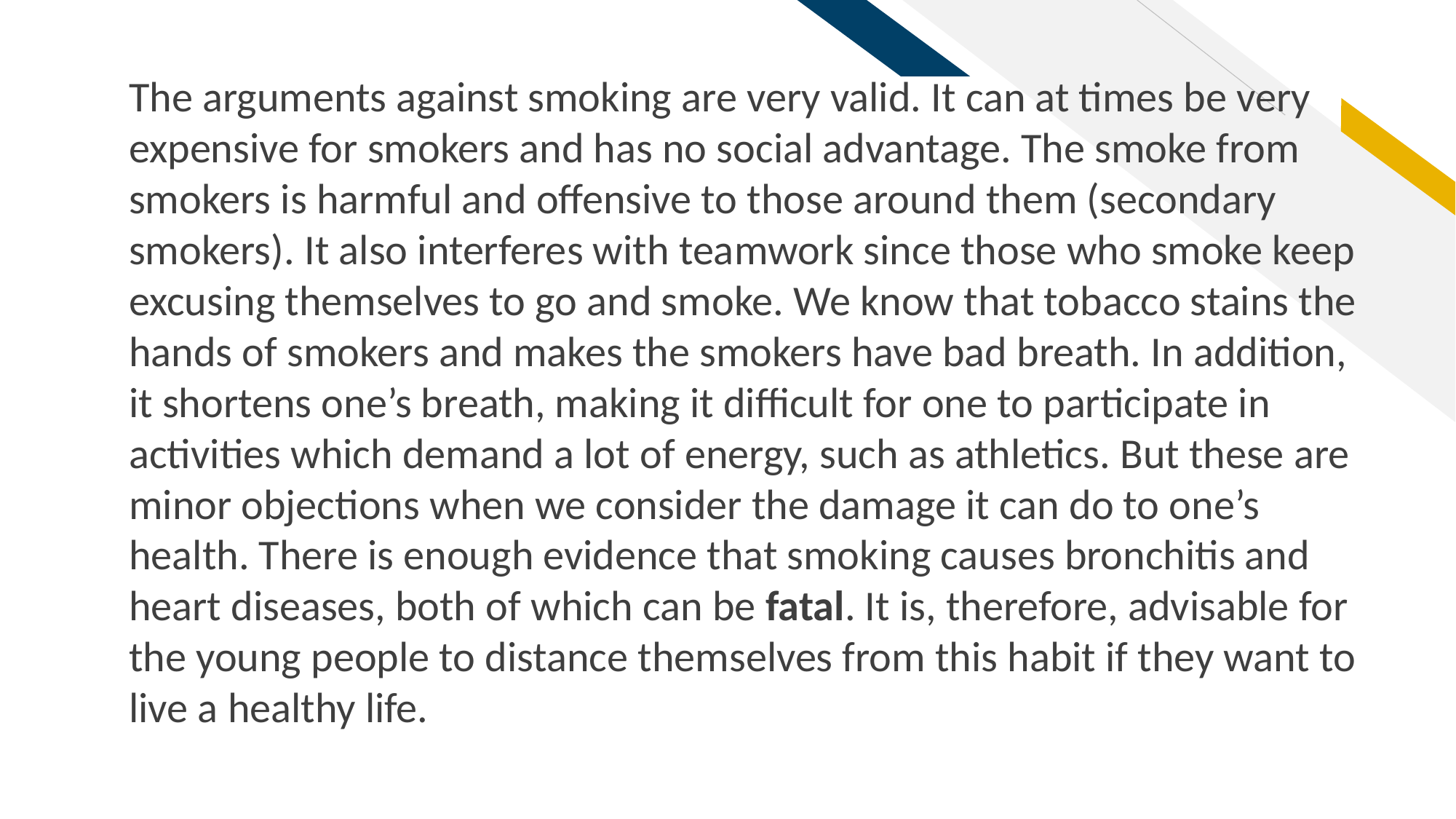

The arguments against smoking are very valid. It can at times be very expensive for smokers and has no social advantage. The smoke from smokers is harmful and offensive to those around them (secondary smokers). It also interferes with teamwork since those who smoke keep excusing themselves to go and smoke. We know that tobacco stains the hands of smokers and makes the smokers have bad breath. In addition, it shortens one’s breath, making it difficult for one to participate in activities which demand a lot of energy, such as athletics. But these are minor objections when we consider the damage it can do to one’s health. There is enough evidence that smoking causes bronchitis and heart diseases, both of which can be fatal. It is, therefore, advisable for the young people to distance themselves from this habit if they want to live a healthy life.